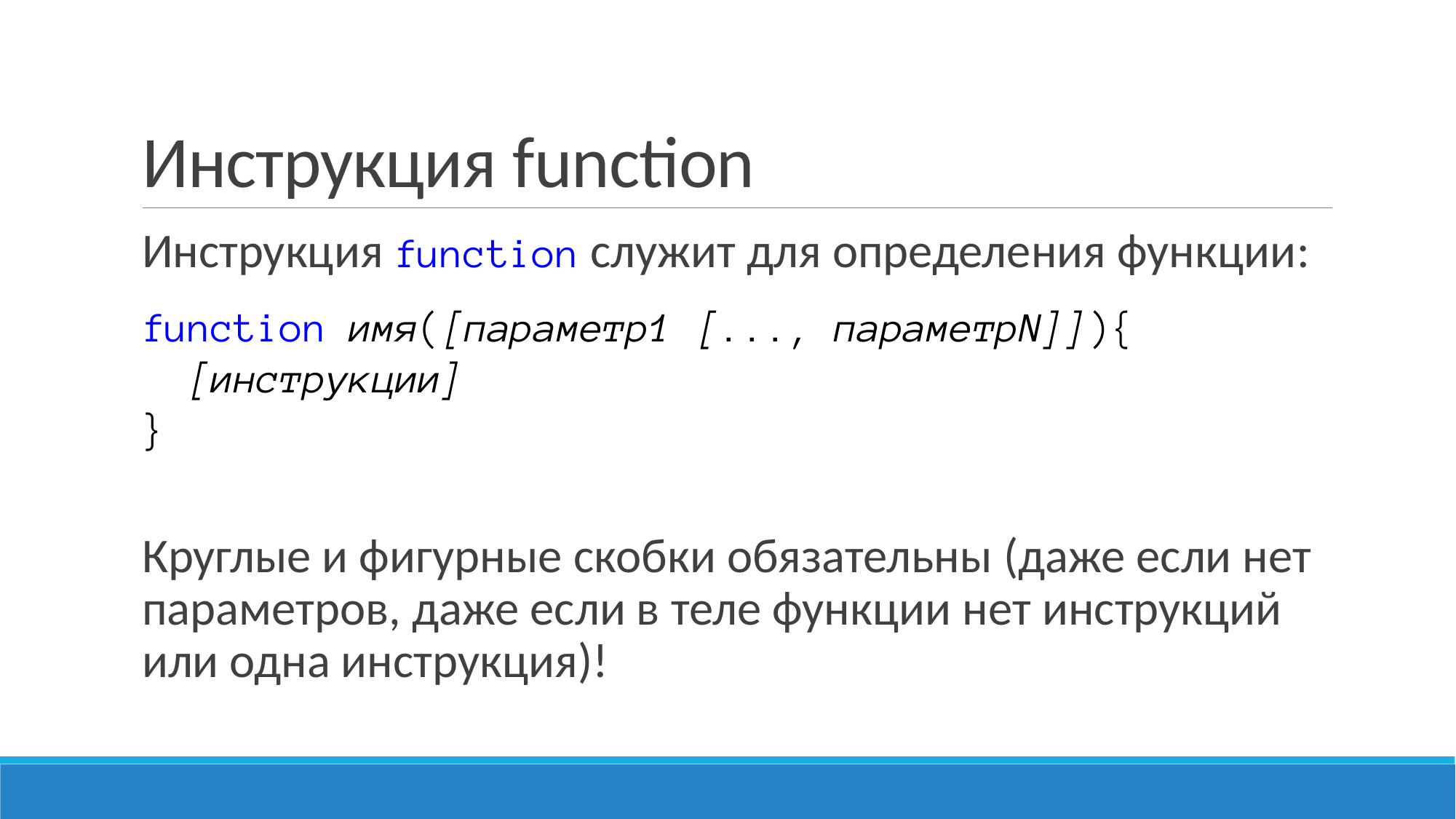

# Инструкция function
Инструкция function служит для определения функции:
function имя([параметр1 [..., параметрN]]){
  [инструкции]
}

Круглые и фигурные скобки обязательны (даже если нет параметров, даже если в теле функции нет инструкций или одна инструкция)!